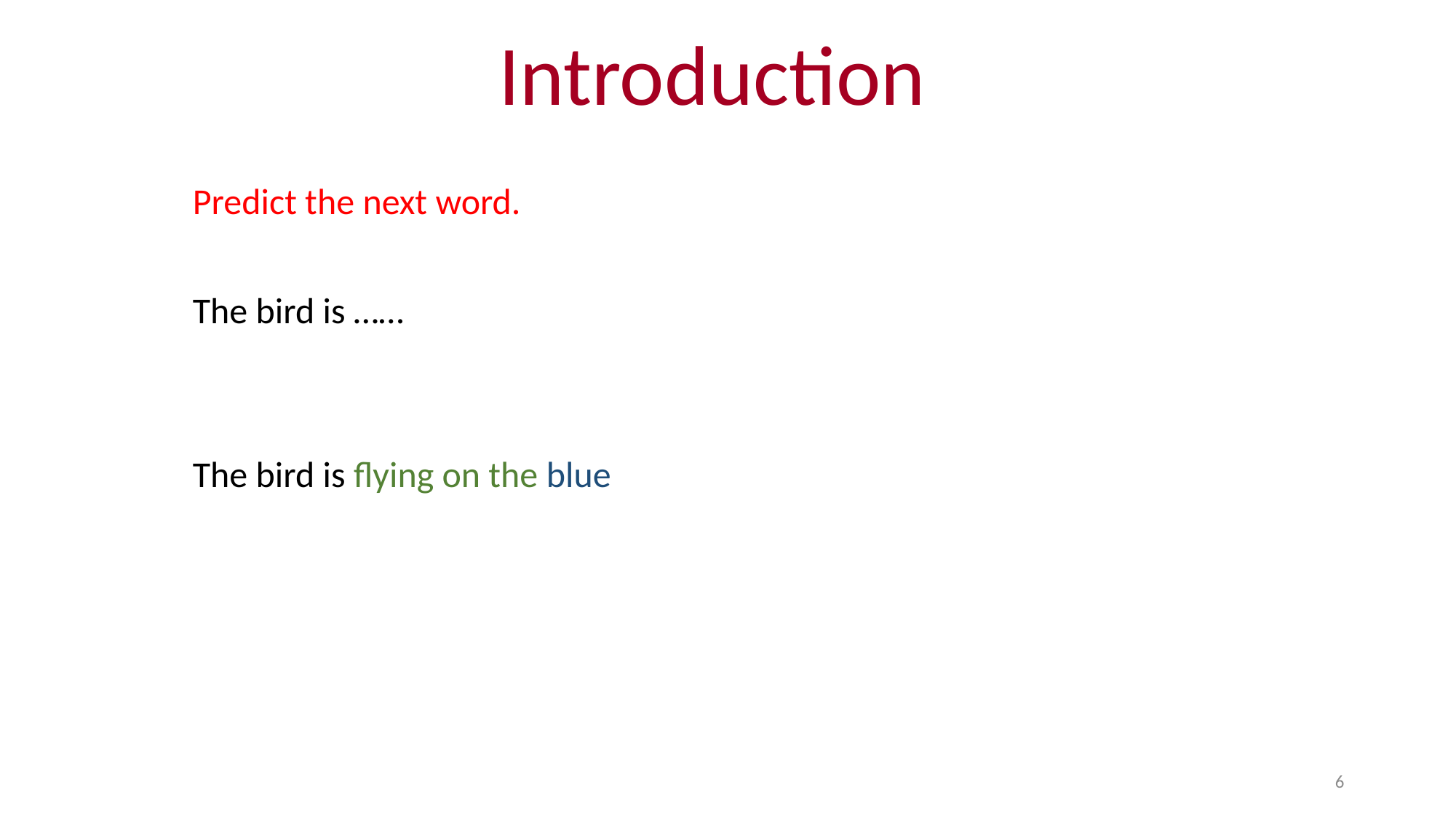

# Introduction
Predict the next word.

The bird is ……

The bird is flying on the blue
6